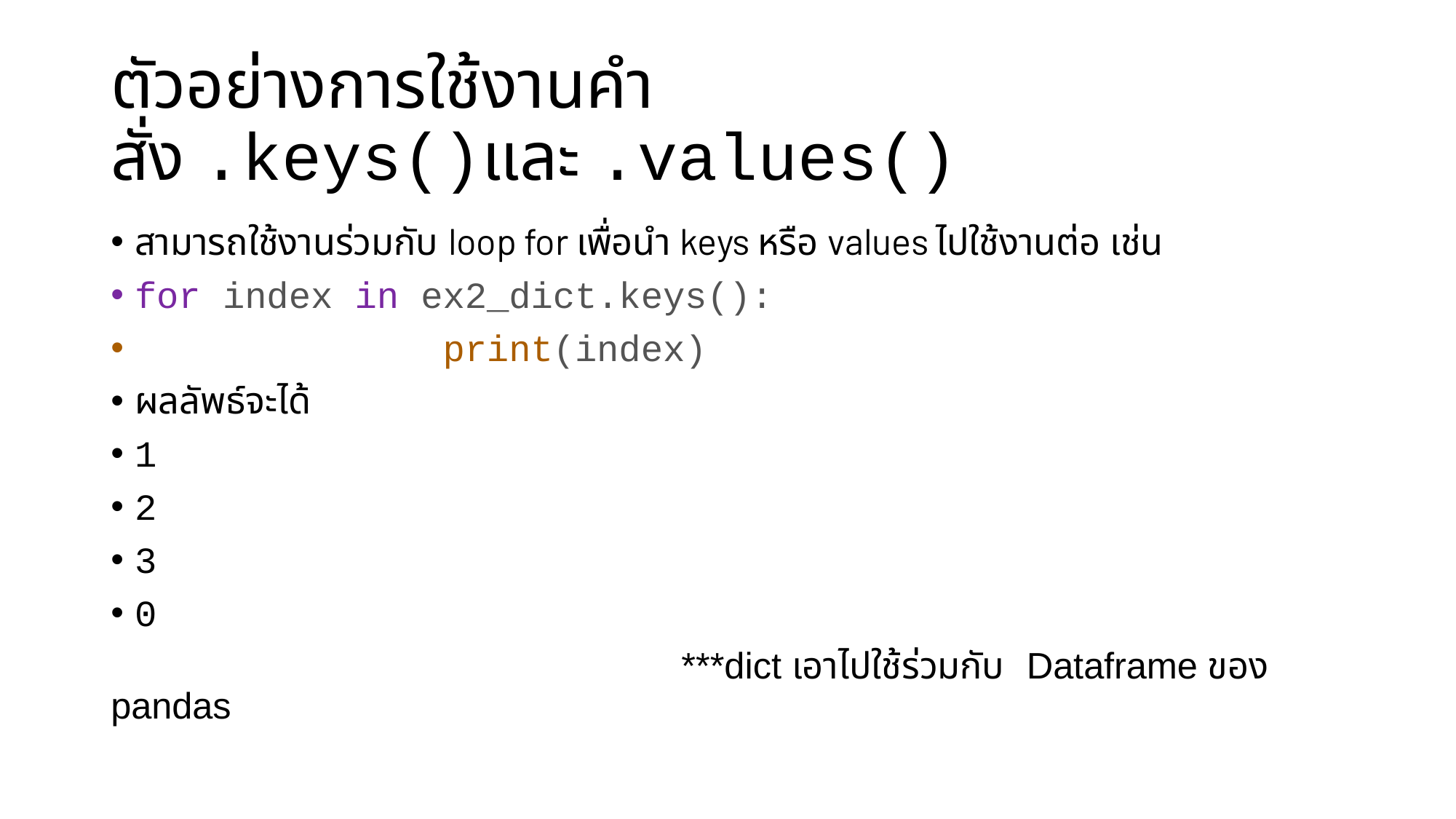

# ตัวอย่างการใช้งานคำสั่ง .keys()และ .values()
สามารถใช้งานร่วมกับ loop for เพื่อนำ keys หรือ values ไปใช้งานต่อ เช่น
for index in ex2_dict.keys():
              print(index)
ผลลัพธ์จะได้
1
2
3
0
                                                        ***dict เอาไปใช้ร่วมกับ Dataframe ของ pandas